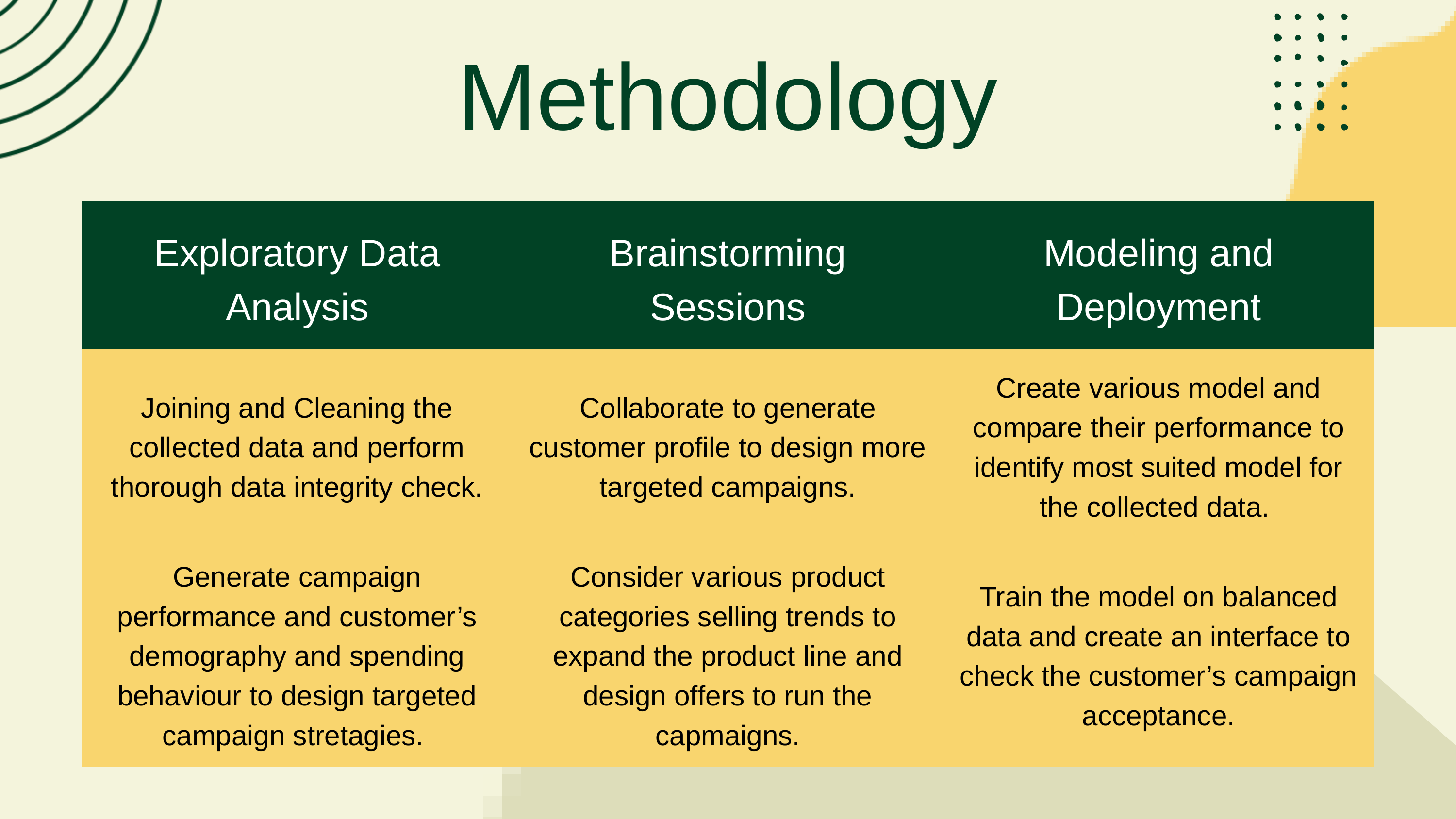

Methodology
| Exploratory Data Analysis | Brainstorming Sessions | Modeling and Deployment |
| --- | --- | --- |
| Joining and Cleaning the collected data and perform thorough data integrity check. | Collaborate to generate customer profile to design more targeted campaigns. | Create various model and compare their performance to identify most suited model for the collected data. |
| Generate campaign performance and customer’s demography and spending behaviour to design targeted campaign stretagies. | Consider various product categories selling trends to expand the product line and design offers to run the capmaigns. | Train the model on balanced data and create an interface to check the customer’s campaign acceptance. |